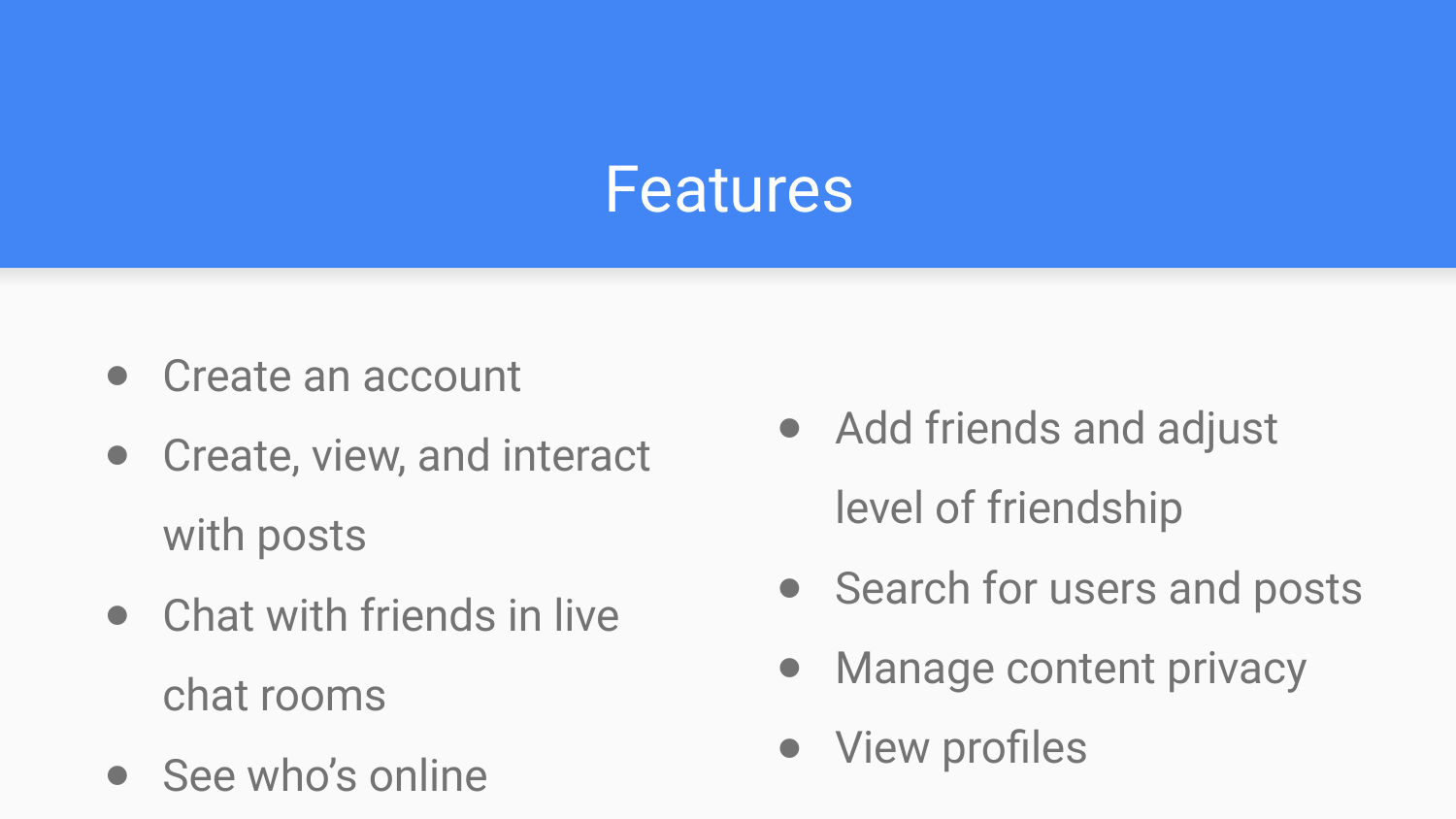

# Features
Create an account
Create, view, and interact with posts
Chat with friends in live chat rooms
See who’s online

Add friends and adjust level of friendship
Search for users and posts
Manage content privacy
View profiles